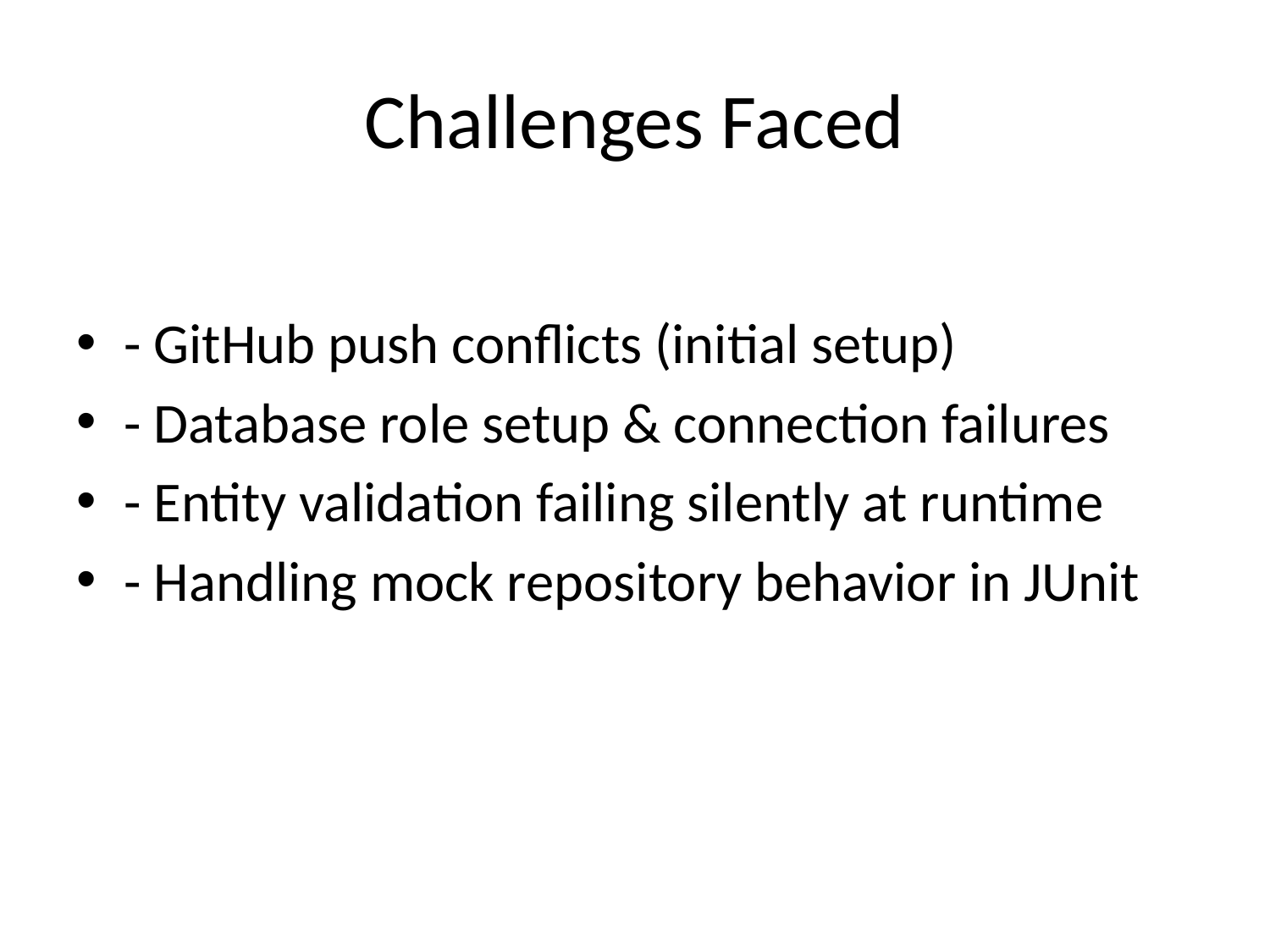

# Challenges Faced

- GitHub push conflicts (initial setup)
- Database role setup & connection failures
- Entity validation failing silently at runtime
- Handling mock repository behavior in JUnit